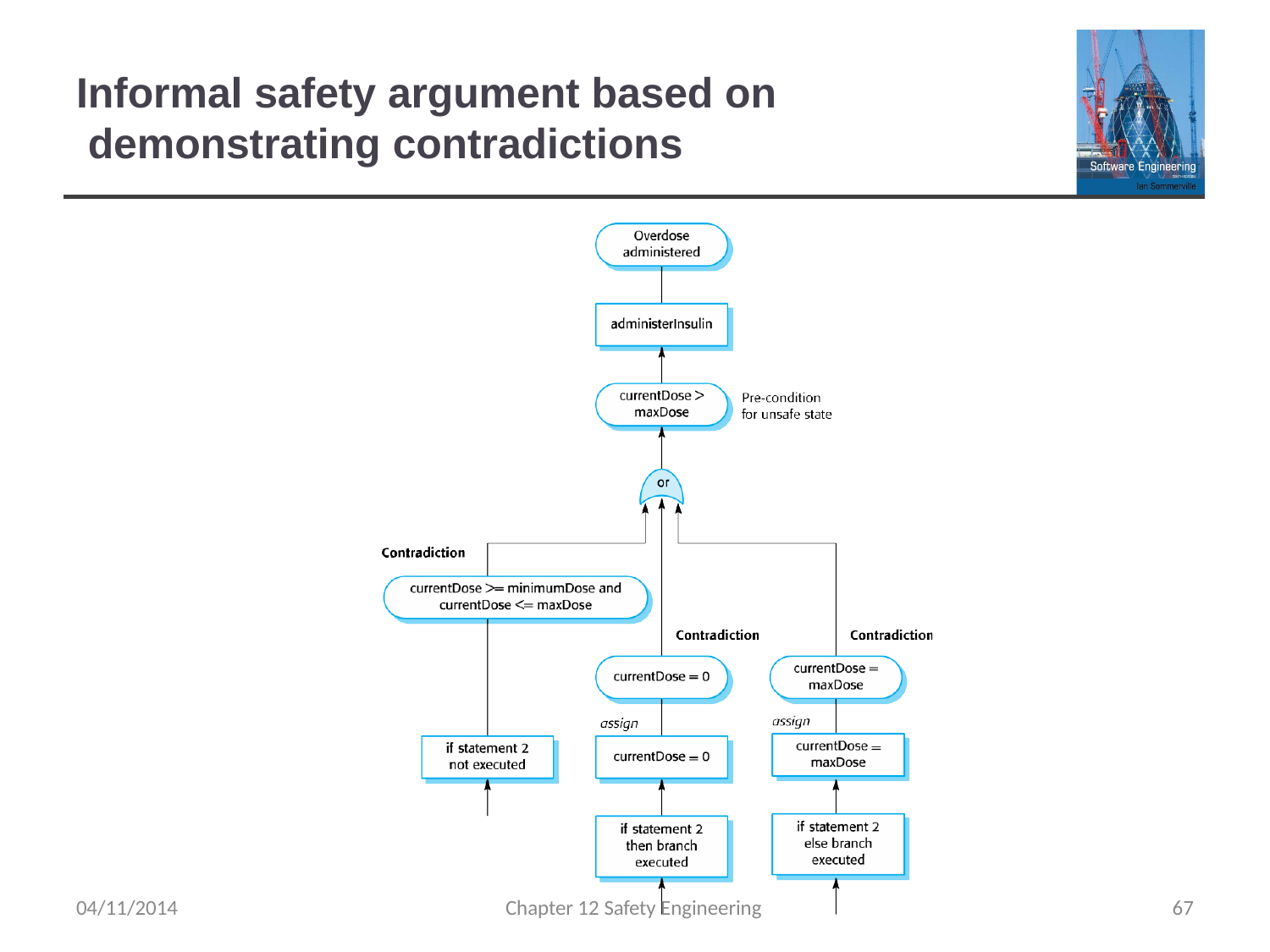

# Informal safety argument based on  demonstrating contradictions

04/11/2014
Chapter 12 Safety Engineering
67